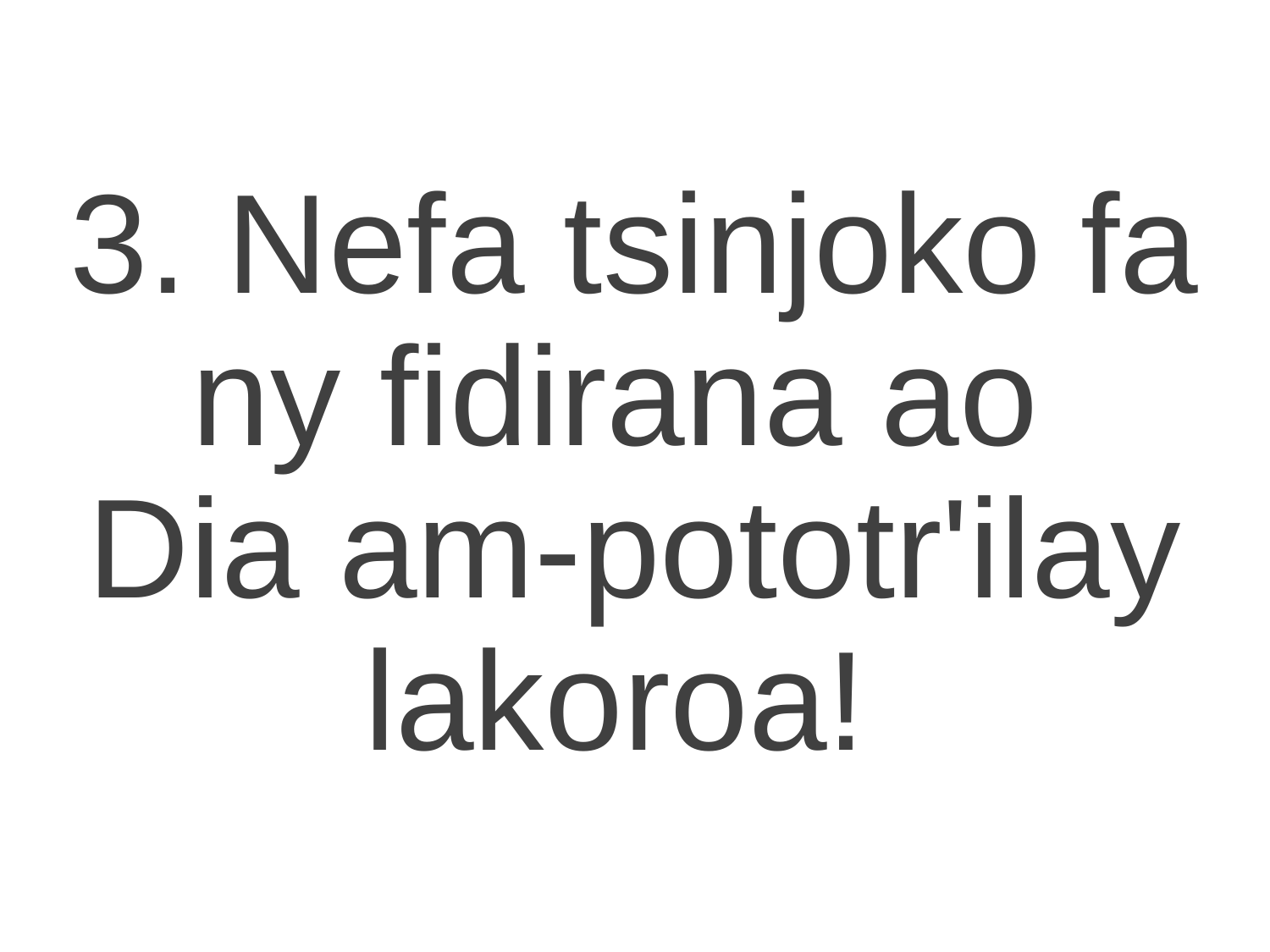

3. Nefa tsinjoko fa ny fidirana ao
Dia am-pototr'ilay lakoroa!